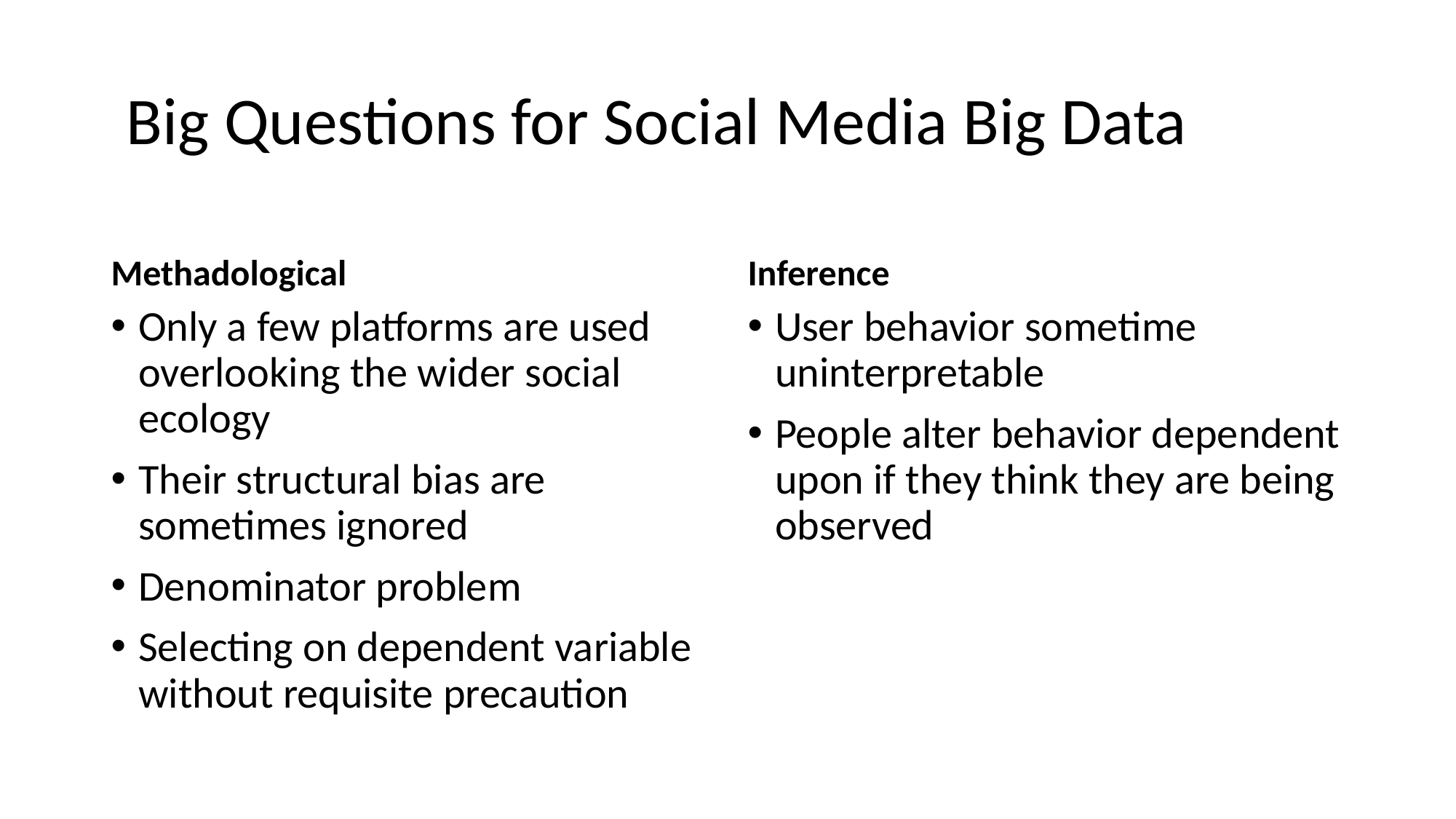

# Big Questions for Social Media Big Data
Methadological
Inference
Only a few platforms are used overlooking the wider social ecology
Their structural bias are sometimes ignored
Denominator problem
Selecting on dependent variable without requisite precaution
User behavior sometime uninterpretable
People alter behavior dependent upon if they think they are being observed